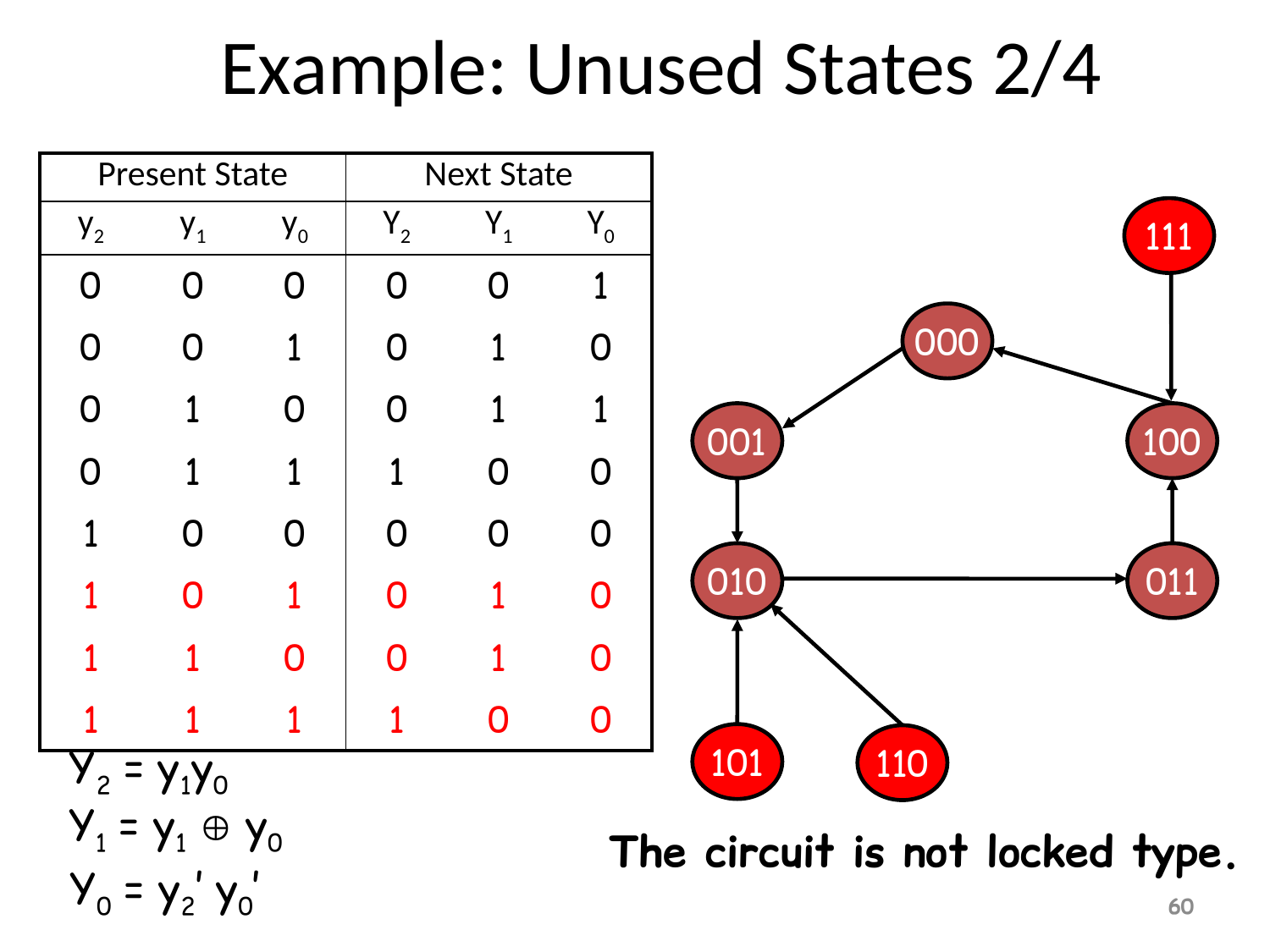

# Example: Unused States 2/4
| Present State |  |  | Next State |  |  |
| --- | --- | --- | --- | --- | --- |
| y2 | y1 | y0 | Y2 | Y1 | Y0 |
| 0 | 0 | 0 | 0 | 0 | 1 |
| 0 | 0 | 1 | 0 | 1 | 0 |
| 0 | 1 | 0 | 0 | 1 | 1 |
| 0 | 1 | 1 | 1 | 0 | 0 |
| 1 | 0 | 0 | 0 | 0 | 0 |
| 1 | 0 | 1 | 0 | 1 | 0 |
| 1 | 1 | 0 | 0 | 1 | 0 |
| 1 | 1 | 1 | 1 | 0 | 0 |
111

000

001
100

010
011

110

101
Y2 = y1y0
Y1 = y1 ⊕ y0
The circuit is not locked type.
Y0 = y2’ y0’
60